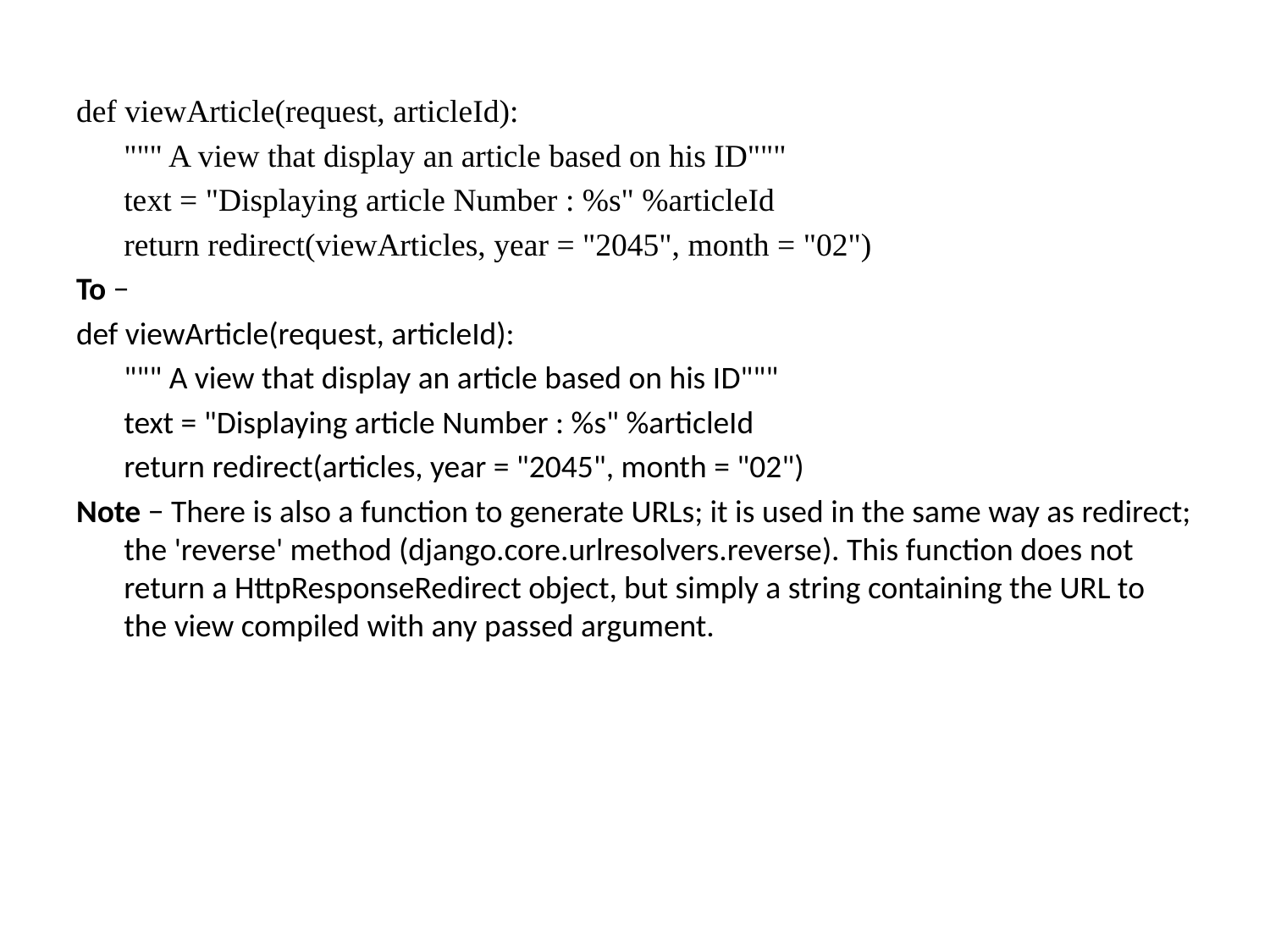

def viewArticle(request, articleId):
	""" A view that display an article based on his ID"""
	text = "Displaying article Number : %s" %articleId
	return redirect(viewArticles, year = "2045", month = "02")
To −
def viewArticle(request, articleId):
	""" A view that display an article based on his ID"""
	text = "Displaying article Number : %s" %articleId
	return redirect(articles, year = "2045", month = "02")
Note − There is also a function to generate URLs; it is used in the same way as redirect; the 'reverse' method (django.core.urlresolvers.reverse). This function does not return a HttpResponseRedirect object, but simply a string containing the URL to the view compiled with any passed argument.